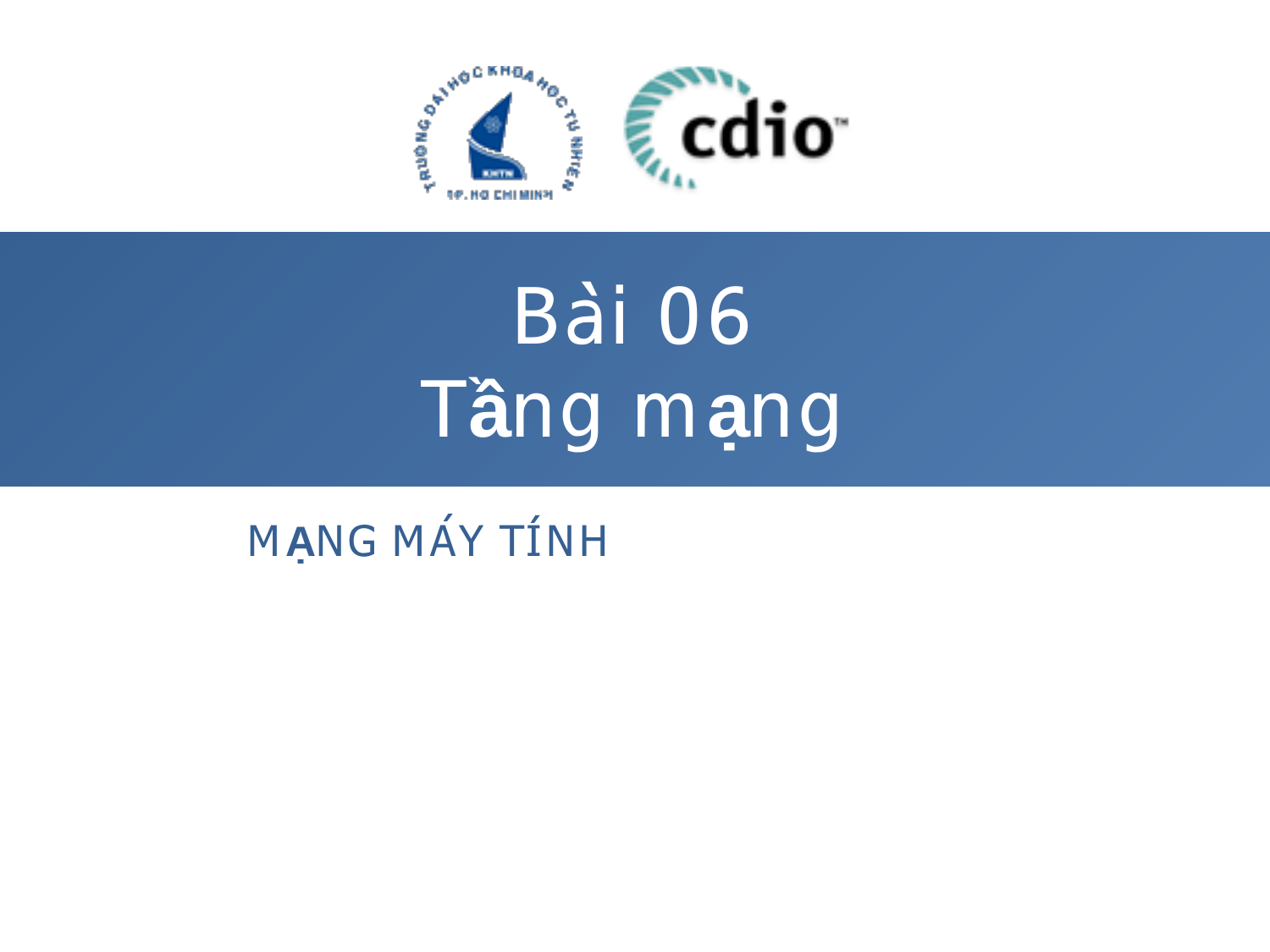

# Bài 06 Tầng mạng
MẠNG MÁY TÍNH